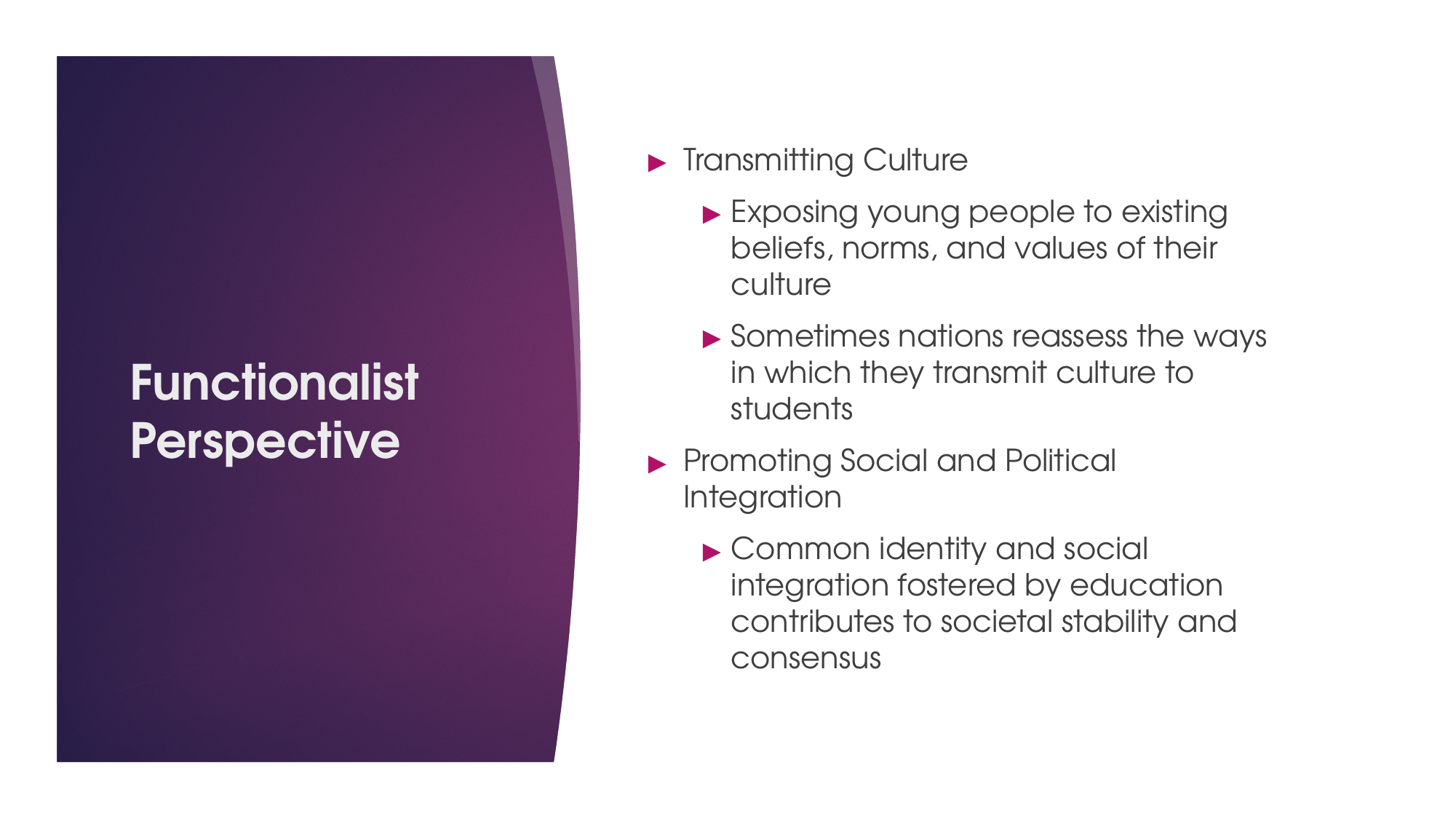

Transmitting Culture
Exposing young people to existing beliefs, norms, and values of their culture
Sometimes nations reassess the ways in which they transmit culture to students
Promoting Social and Political Integration
Common identity and social integration fostered by education contributes to societal stability and consensus
# Functionalist Perspective